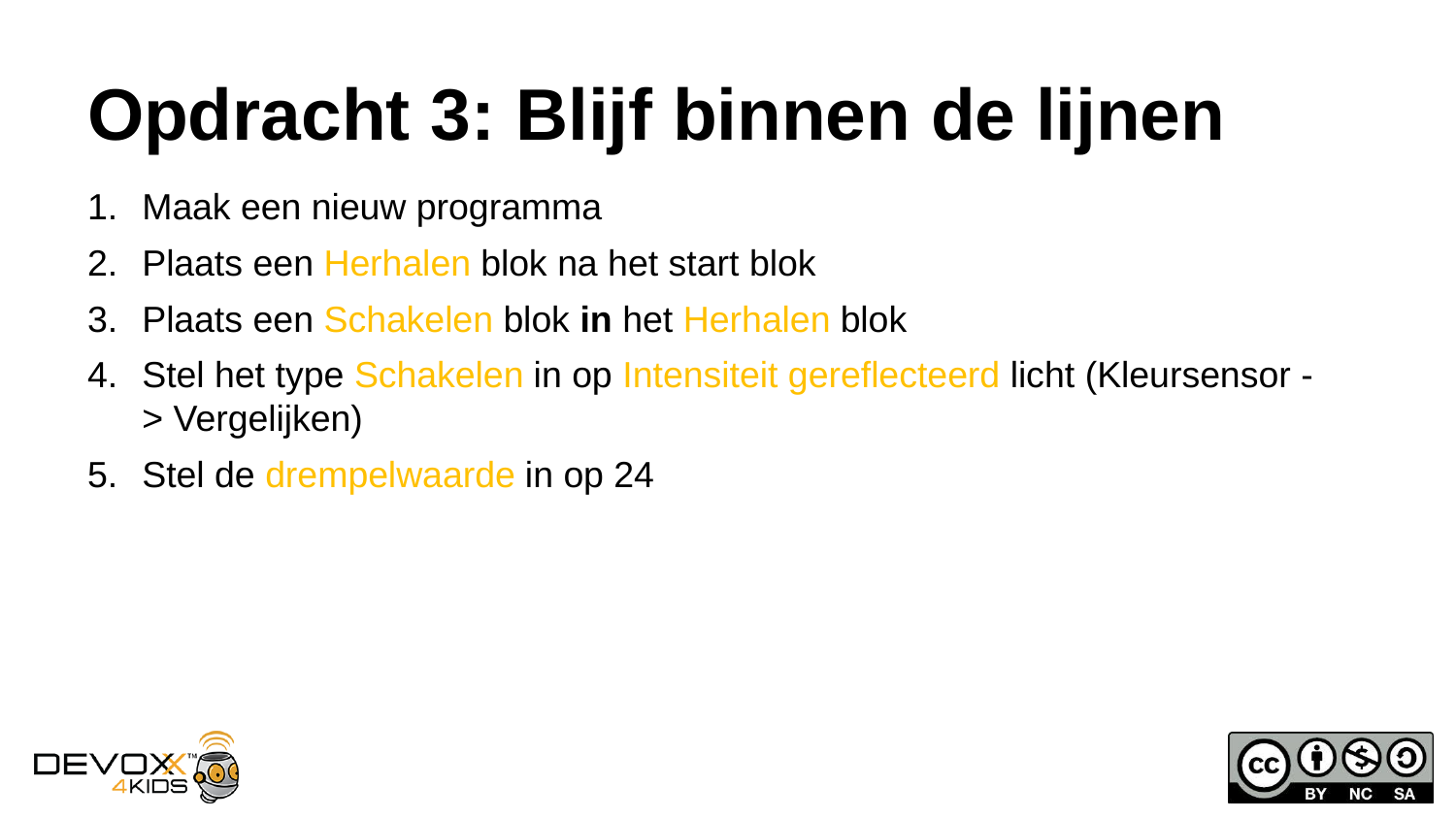

# Opdracht 3: Blijf binnen de lijnen
Maak een nieuw programma
Plaats een Herhalen blok na het start blok
Plaats een Schakelen blok in het Herhalen blok
Stel het type Schakelen in op Intensiteit gereflecteerd licht (Kleursensor -> Vergelijken)
Stel de drempelwaarde in op 24